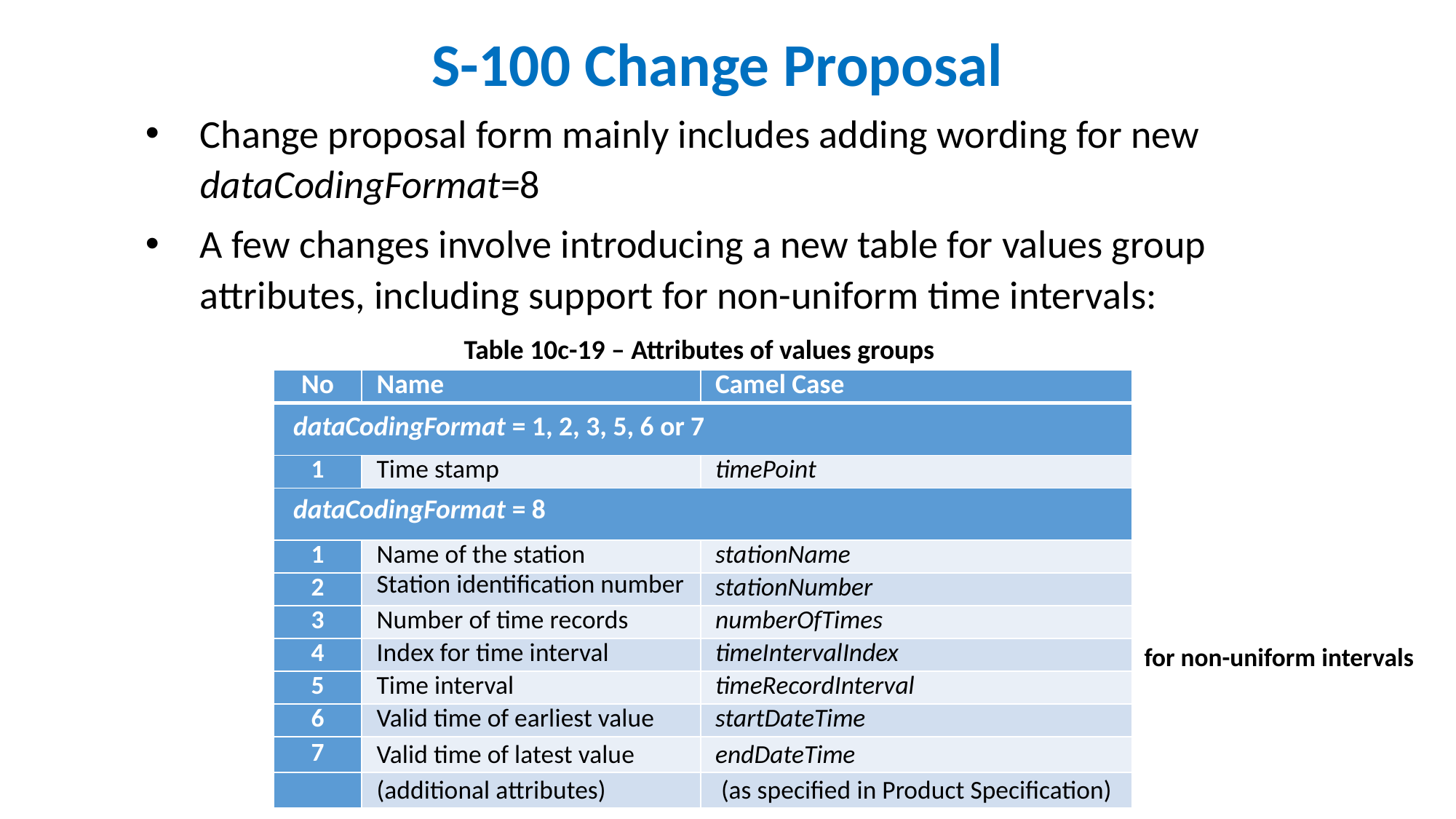

S-100 Change Proposal
Change proposal form mainly includes adding wording for new dataCodingFormat=8
A few changes involve introducing a new table for values group attributes, including support for non-uniform time intervals:
Table 10c-19 – Attributes of values groups
| No | Name | Camel Case |
| --- | --- | --- |
| dataCodingFormat = 1, 2, 3, 5, 6 or 7 |  |  |
| 1 | Time stamp | timePoint |
| dataCodingFormat = 8 |  |  |
| 1 | Name of the station | stationName |
| 2 | Station identification number | stationNumber |
| 3 | Number of time records | numberOfTimes |
| 4 | Index for time interval | timeIntervalIndex |
| 5 | Time interval | timeRecordInterval |
| 6 | Valid time of earliest value | startDateTime |
| 7 | Valid time of latest value | endDateTime |
|  | (additional attributes) | (as specified in Product Specification) |
for non-uniform intervals